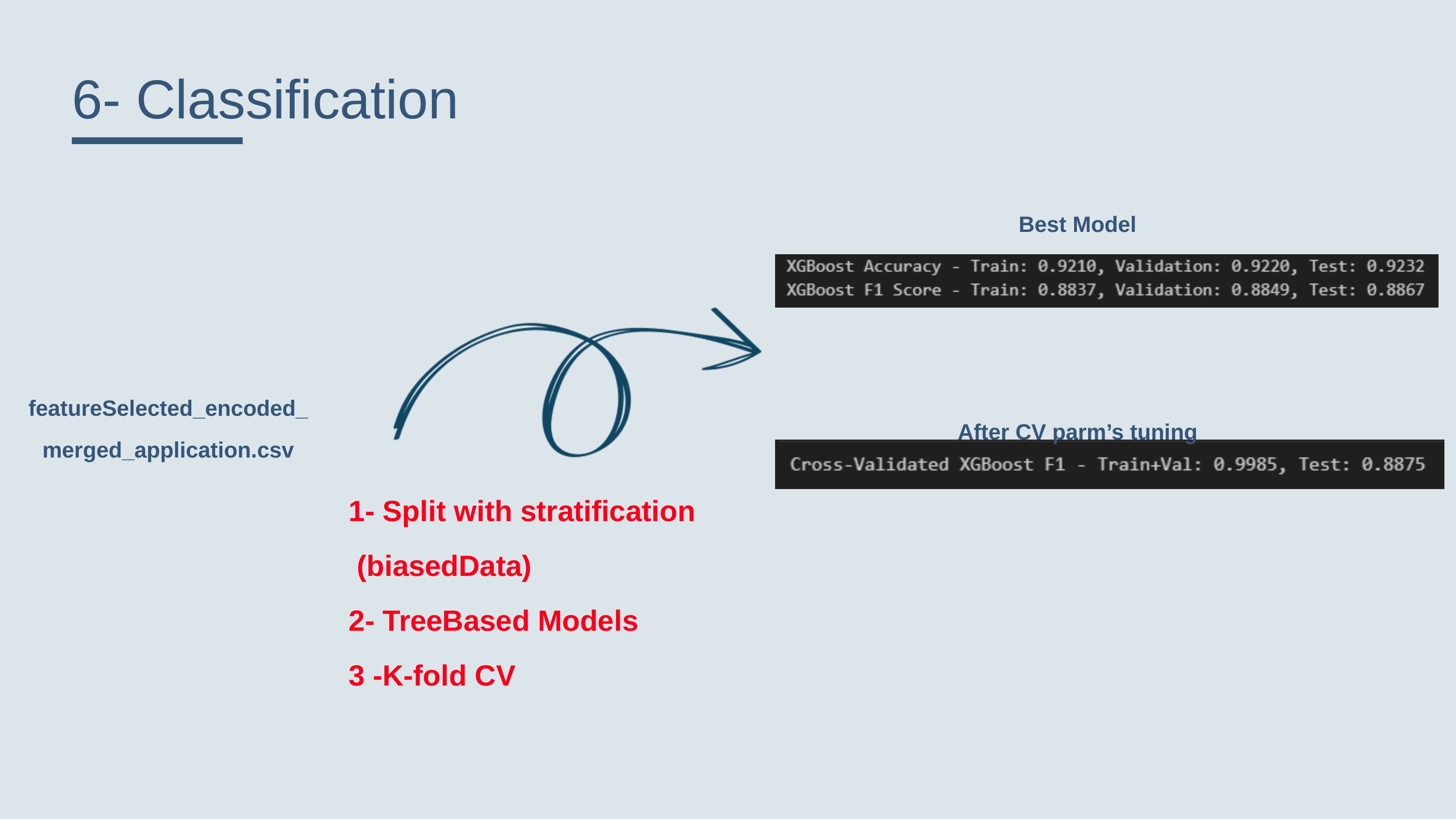

6- Classification
Best Model

featureSelected_encoded_merged_application.csv

After CV parm’s tuning

1- Split with stratification
 (biasedData)
2- TreeBased Models
3 -K-fold CV